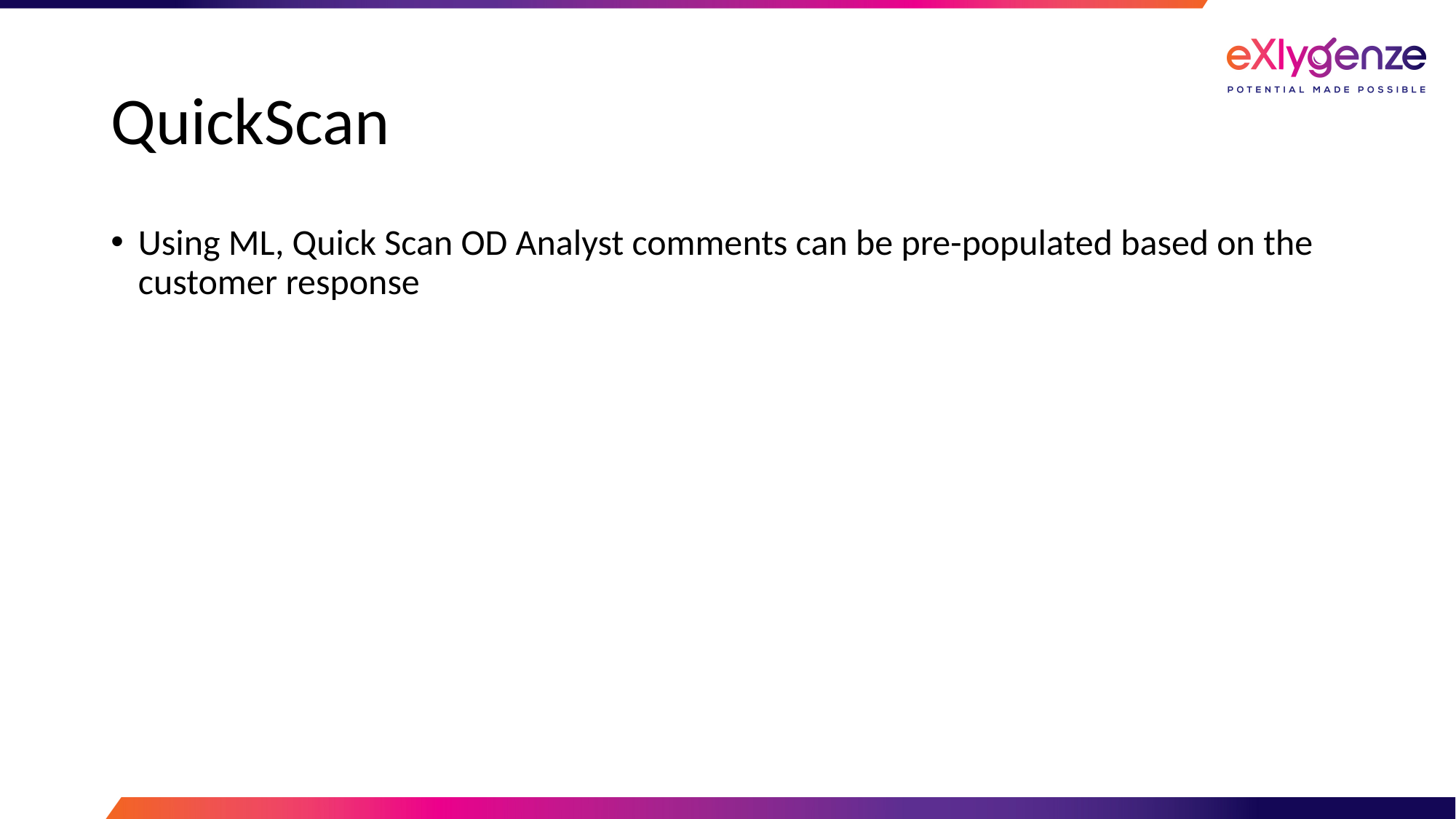

# QuickScan
Using ML, Quick Scan OD Analyst comments can be pre-populated based on the customer response